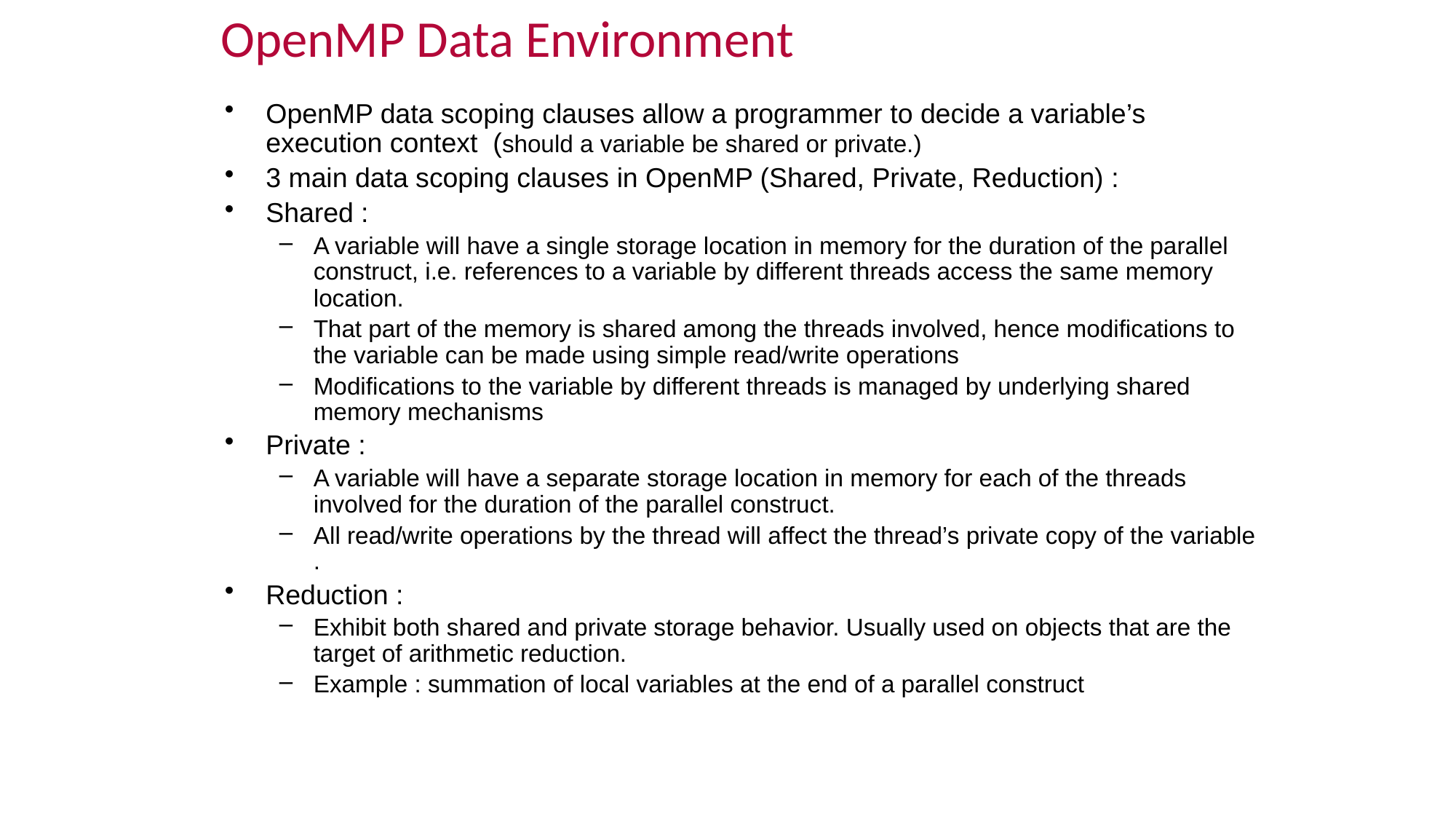

OpenMP Data Environment
OpenMP data scoping clauses allow a programmer to decide a variable’s execution context  (should a variable be shared or private.)
3 main data scoping clauses in OpenMP (Shared, Private, Reduction) :
Shared :
A variable will have a single storage location in memory for the duration of the parallel construct, i.e. references to a variable by different threads access the same memory location.
That part of the memory is shared among the threads involved, hence modifications to the variable can be made using simple read/write operations
Modifications to the variable by different threads is managed by underlying shared memory mechanisms
Private :
A variable will have a separate storage location in memory for each of the threads involved for the duration of the parallel construct.
All read/write operations by the thread will affect the thread’s private copy of the variable .
Reduction :
Exhibit both shared and private storage behavior. Usually used on objects that are the target of arithmetic reduction.
Example : summation of local variables at the end of a parallel construct